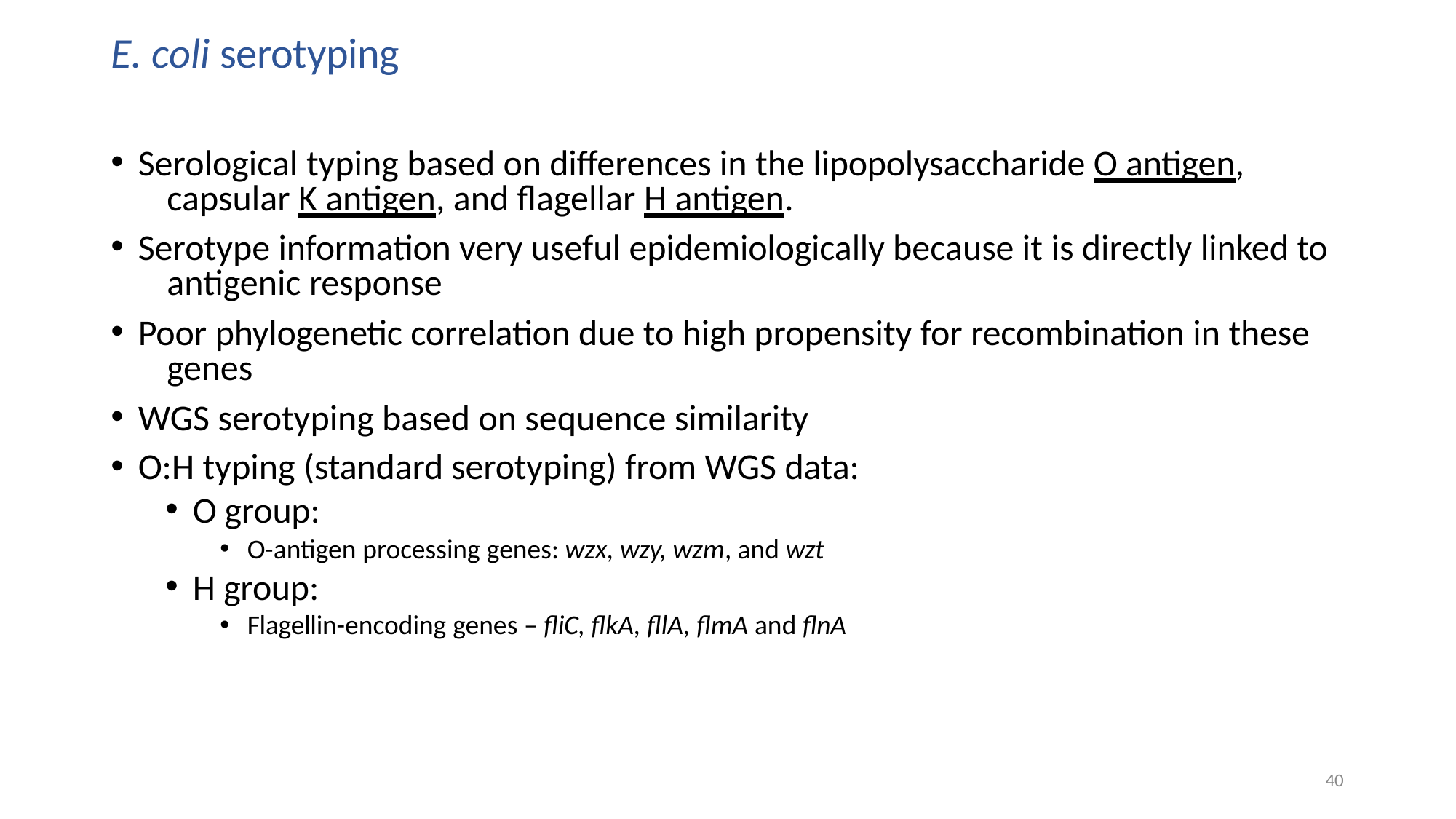

# E. coli serotyping
Serological typing based on differences in the lipopolysaccharide O antigen, 	capsular K antigen, and flagellar H antigen.
Serotype information very useful epidemiologically because it is directly linked to 	antigenic response
Poor phylogenetic correlation due to high propensity for recombination in these 	genes
WGS serotyping based on sequence similarity
O:H typing (standard serotyping) from WGS data:
O group:
O-antigen processing genes: wzx, wzy, wzm, and wzt
H group:
Flagellin-encoding genes – fliC, flkA, fllA, flmA and flnA
40